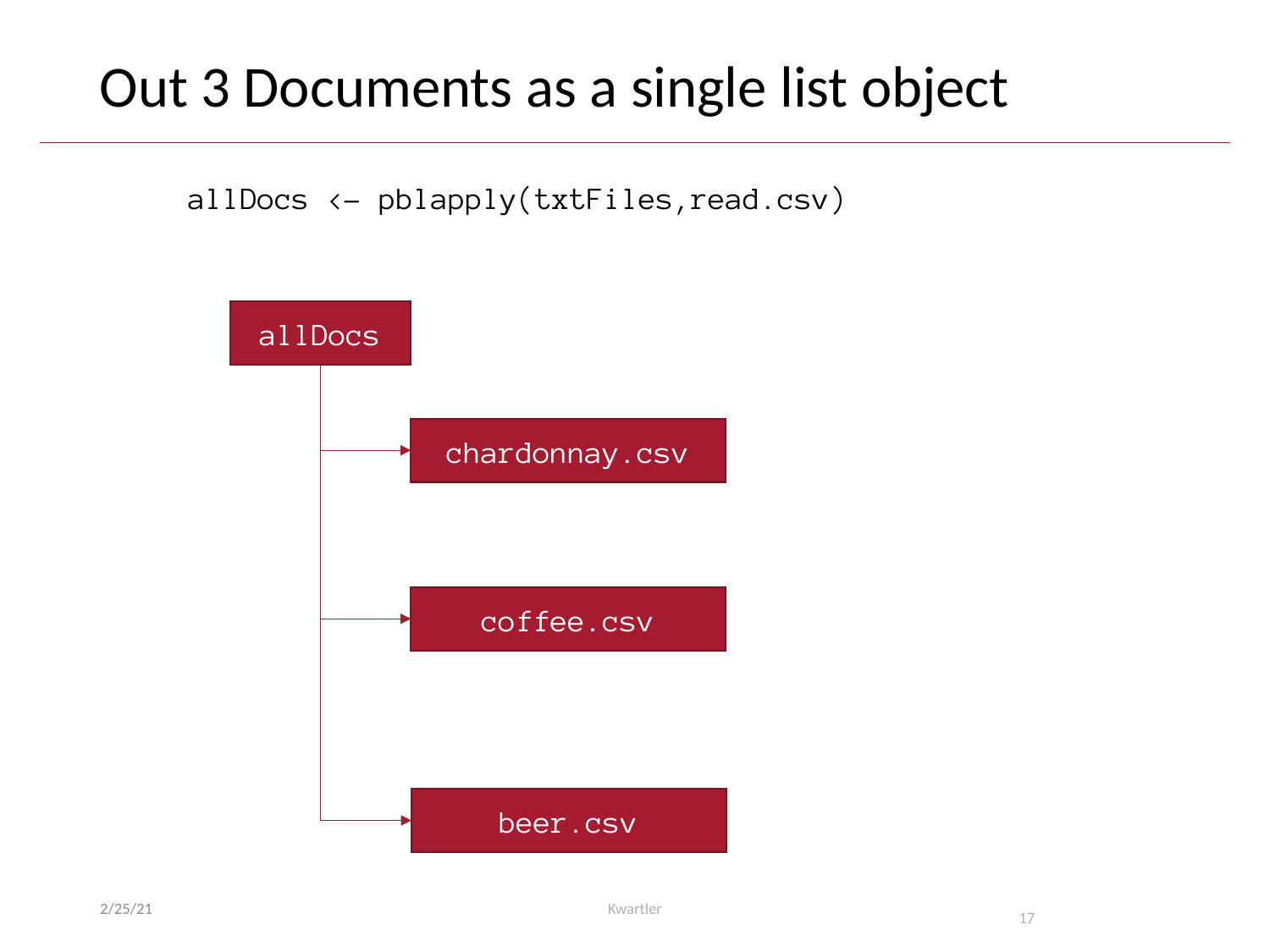

# Out 3 Documents as a single list object
allDocs <- pblapply(txtFiles,read.csv)
allDocs
chardonnay.csv
coffee.csv
beer.csv
2/25/21
Kwartler
17